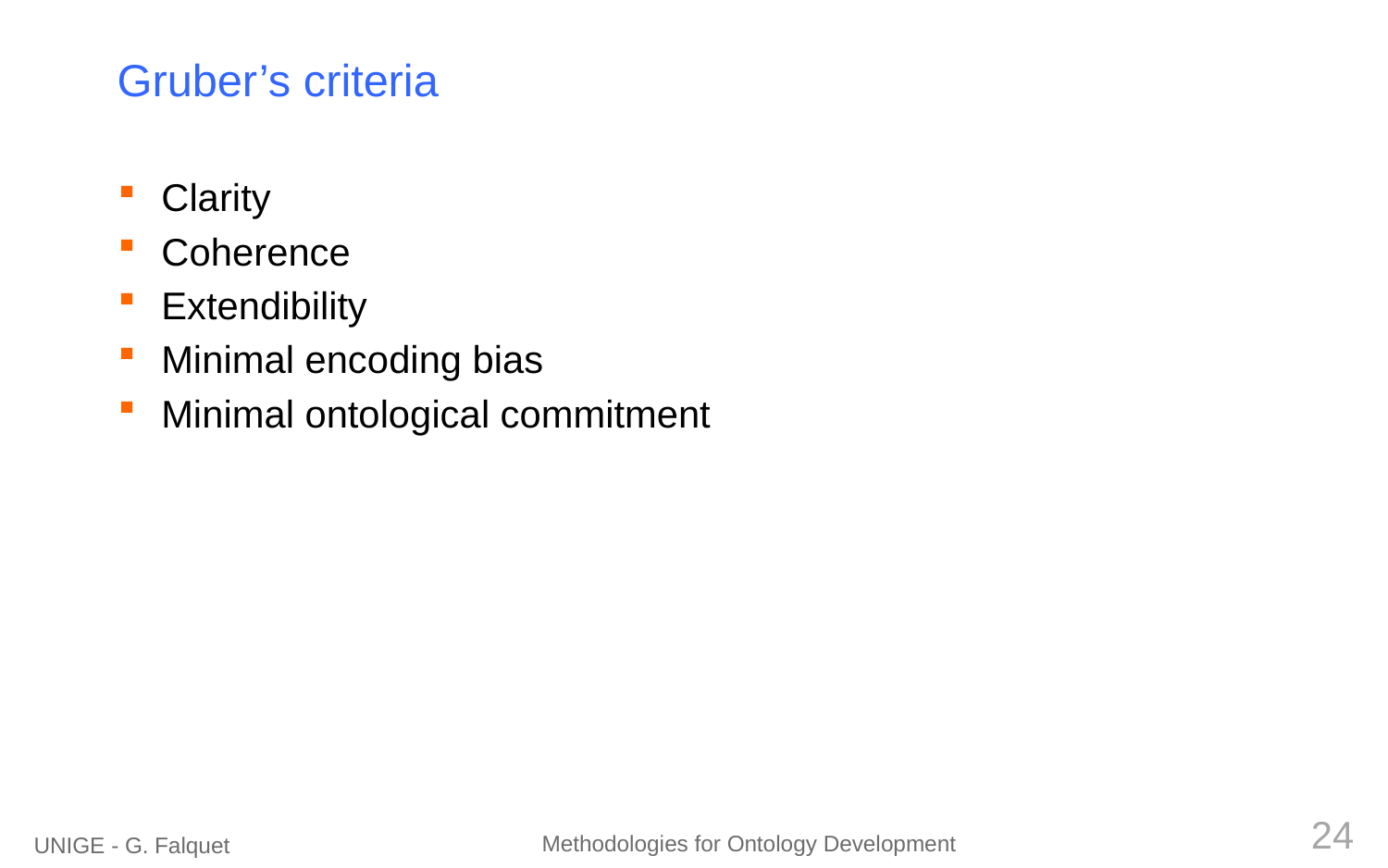

# Gruber’s criteria
Clarity
Coherence
Extendibility
Minimal encoding bias
Minimal ontological commitment

24
Methodologies for Ontology Development
UNIGE - G. Falquet